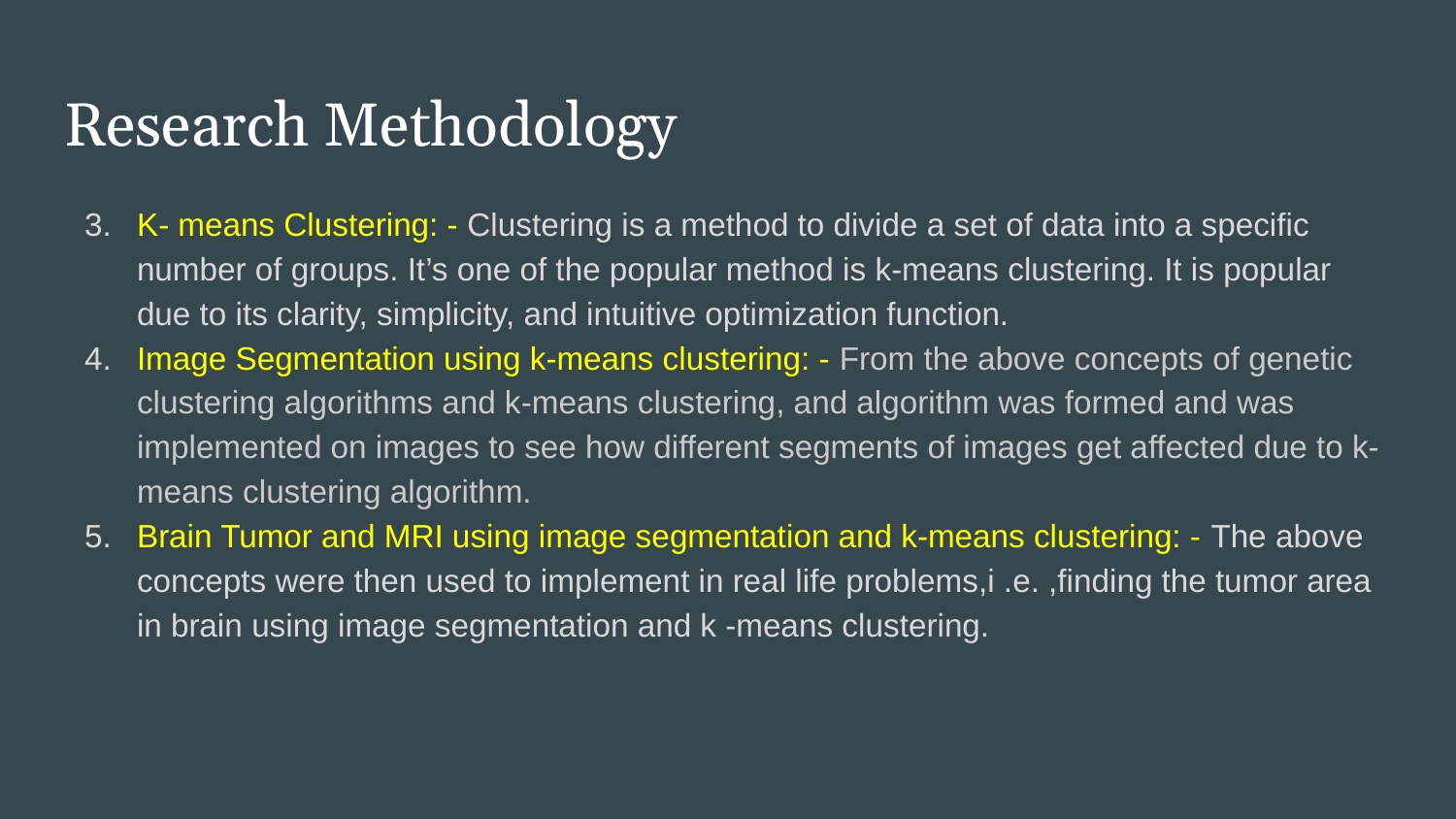

# Research Methodology
K- means Clustering: - Clustering is a method to divide a set of data into a specific number of groups. It’s one of the popular method is k-means clustering. It is popular due to its clarity, simplicity, and intuitive optimization function.
Image Segmentation using k-means clustering: - From the above concepts of genetic clustering algorithms and k-means clustering, and algorithm was formed and was implemented on images to see how different segments of images get affected due to k-means clustering algorithm.
Brain Tumor and MRI using image segmentation and k-means clustering: - The above concepts were then used to implement in real life problems,i .e. ,finding the tumor area in brain using image segmentation and k -means clustering.